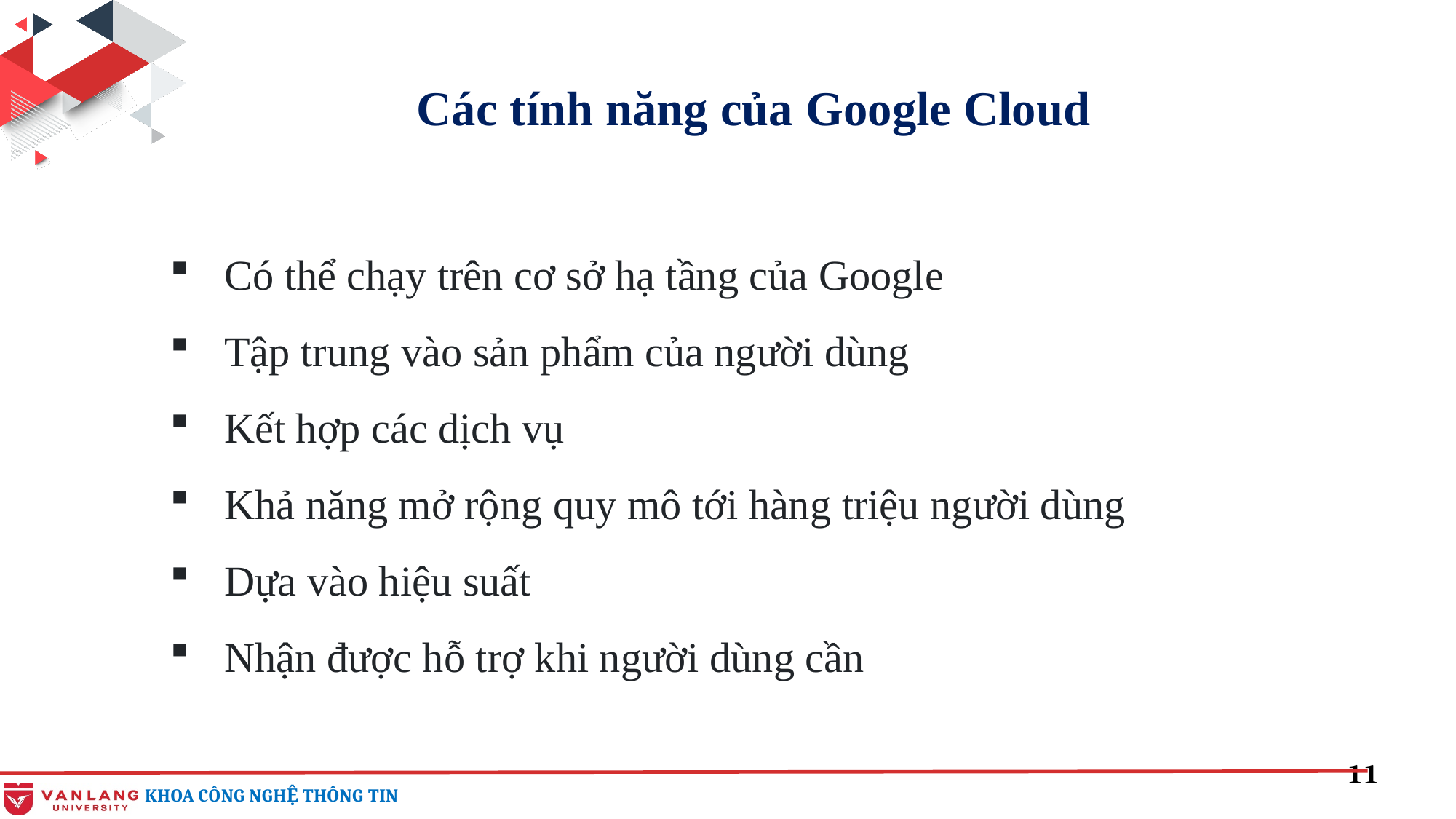

Các tính năng của Google Cloud

Có thể chạy trên cơ sở hạ tầng của Google
Tập trung vào sản phẩm của người dùng
Kết hợp các dịch vụ
Khả năng mở rộng quy mô tới hàng triệu người dùng
Dựa vào hiệu suất
Nhận được hỗ trợ khi người dùng cần